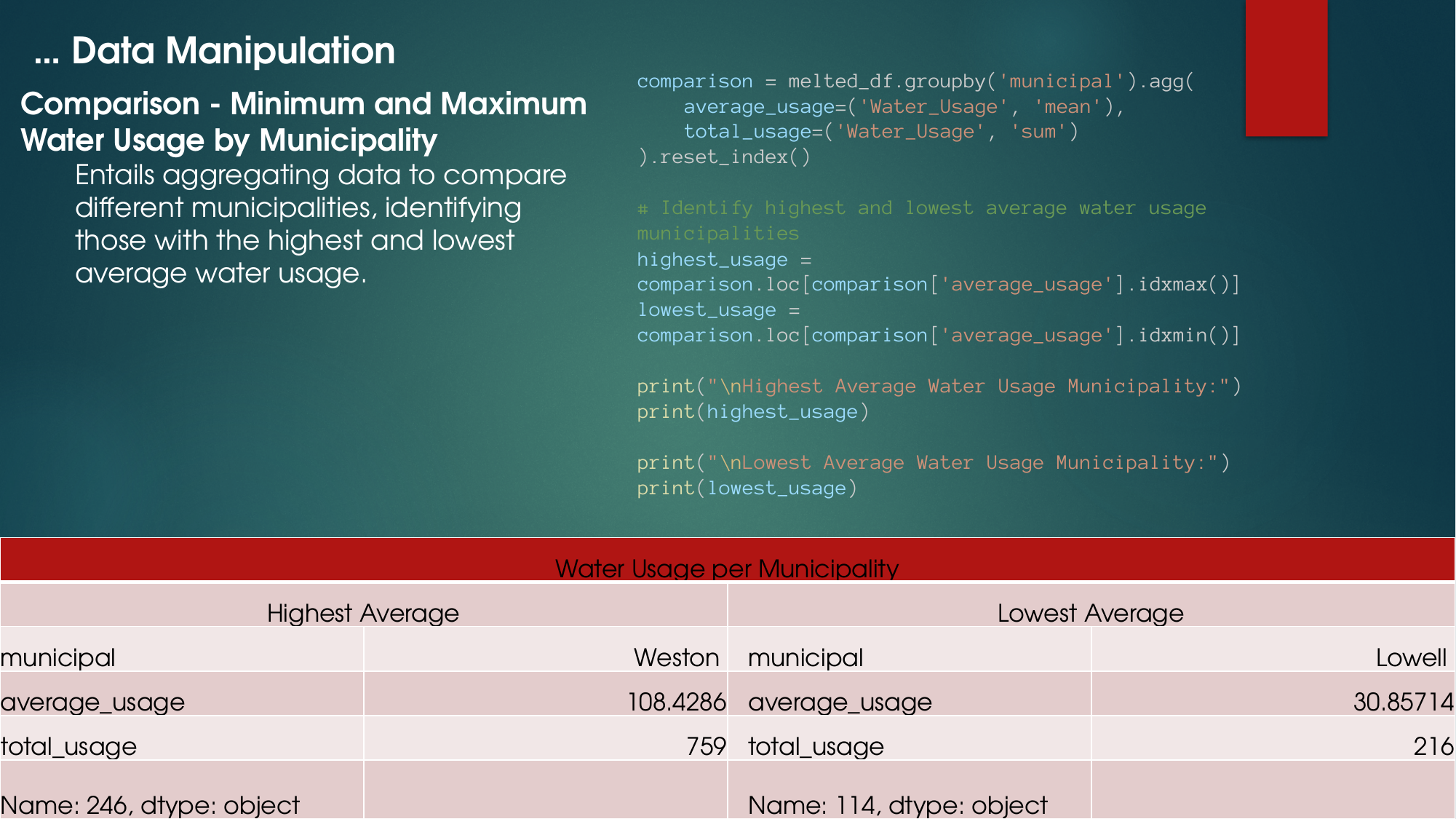

… Data Manipulation
comparison = melted_df.groupby('municipal').agg(
    average_usage=('Water_Usage', 'mean'),
    total_usage=('Water_Usage', 'sum')
).reset_index()
# Identify highest and lowest average water usage municipalities
highest_usage = comparison.loc[comparison['average_usage'].idxmax()]
lowest_usage = comparison.loc[comparison['average_usage'].idxmin()]
print("\nHighest Average Water Usage Municipality:")
print(highest_usage)
print("\nLowest Average Water Usage Municipality:")
print(lowest_usage)
Comparison - Minimum and Maximum Water Usage by Municipality
Entails aggregating data to compare different municipalities, identifying those with the highest and lowest average water usage.

| Water Usage per Municipality |  |  |  |
| --- | --- | --- | --- |
| Highest Average |  | Lowest Average |  |
| municipal | Weston | municipal | Lowell |
| average\_usage | 108.4286 | average\_usage | 30.85714 |
| total\_usage | 759 | total\_usage | 216 |
| Name: 246, dtype: object |  | Name: 114, dtype: object |  |